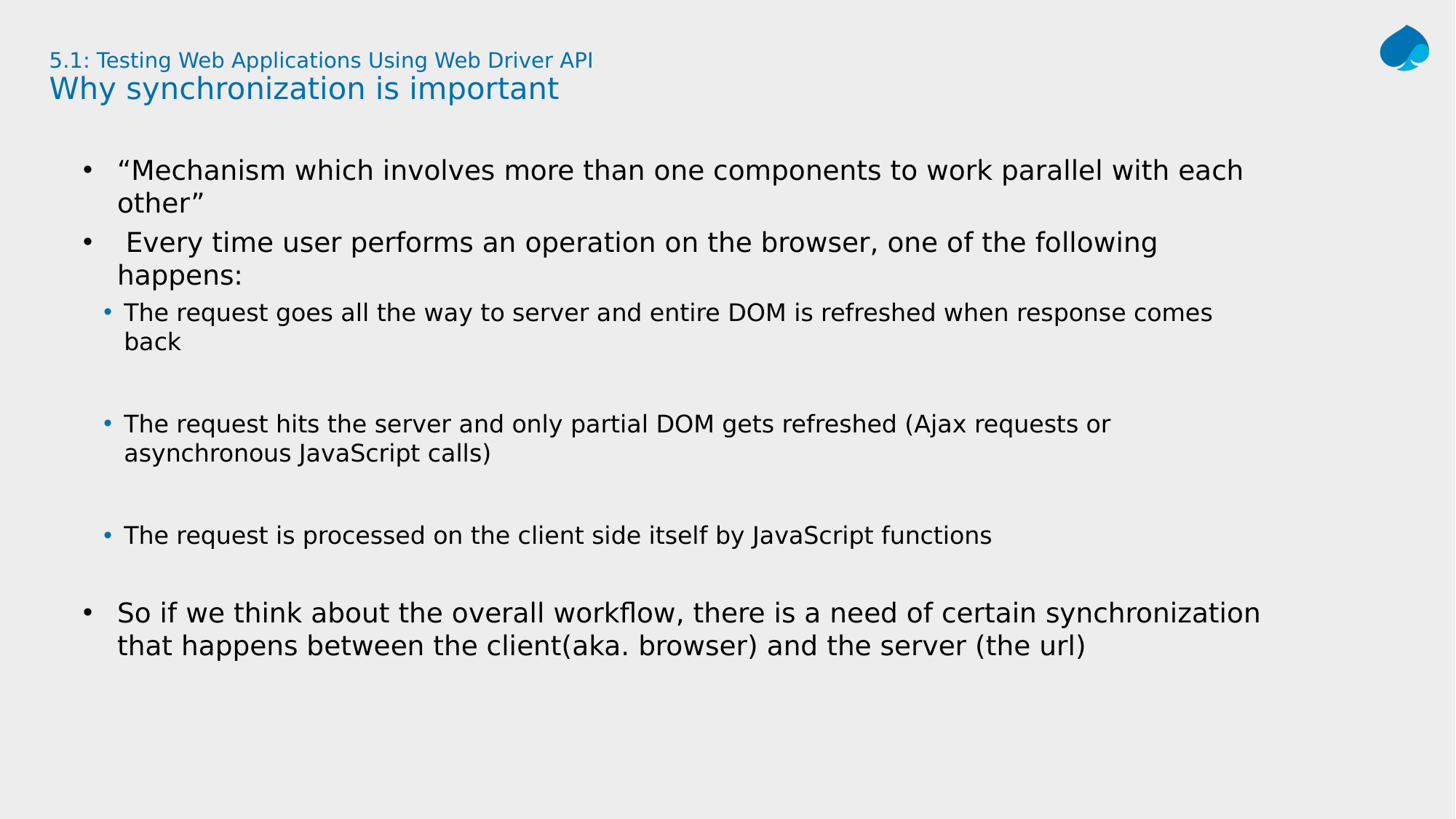

# 5.1: Testing Web Applications Using Web Driver API Why synchronization is important
“Mechanism which involves more than one components to work parallel with each other”
 Every time user performs an operation on the browser, one of the following happens:
The request goes all the way to server and entire DOM is refreshed when response comes back

The request hits the server and only partial DOM gets refreshed (Ajax requests or asynchronous JavaScript calls)

The request is processed on the client side itself by JavaScript functions

So if we think about the overall workflow, there is a need of certain synchronization that happens between the client(aka. browser) and the server (the url)